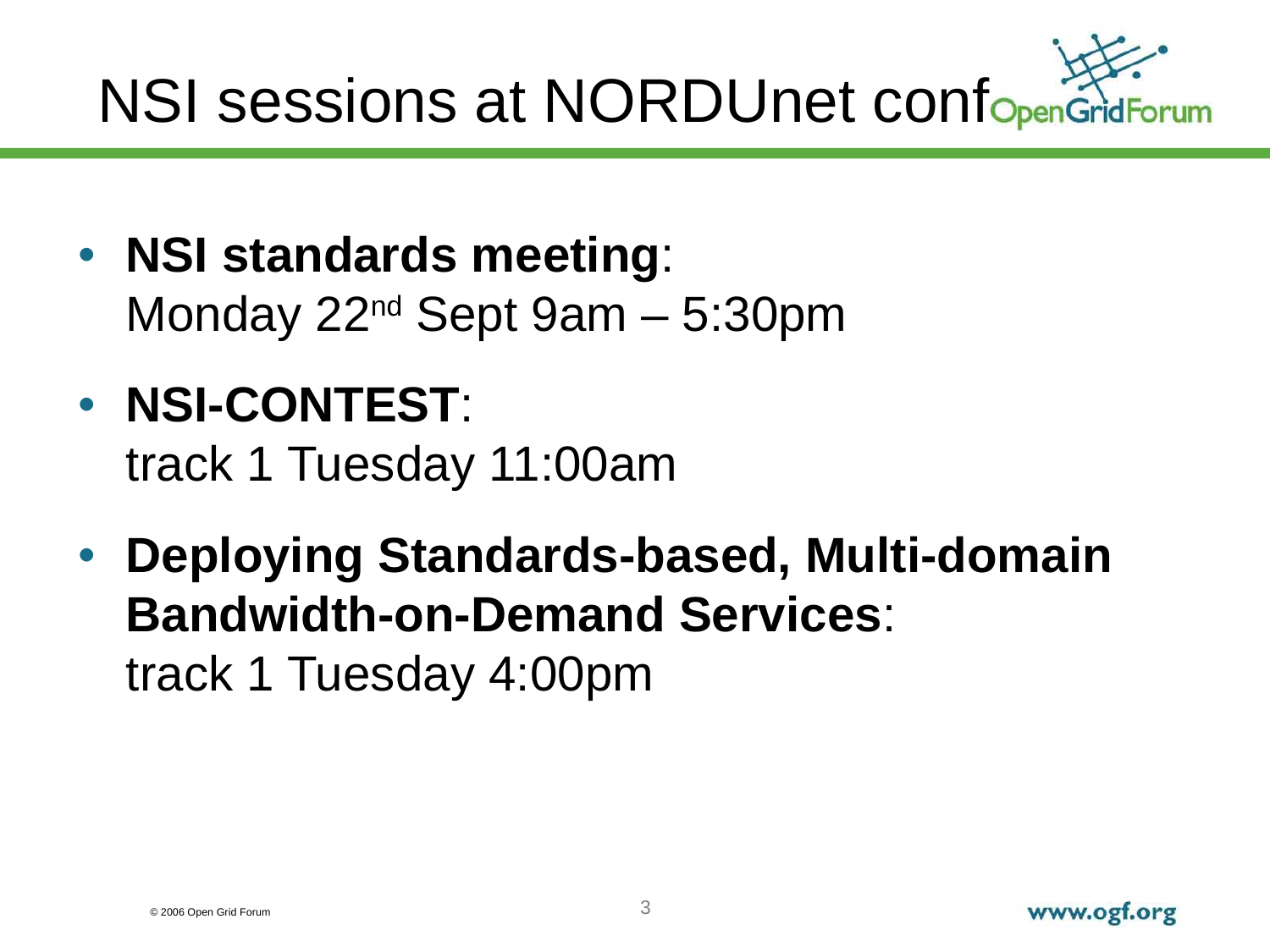

# NSI sessions at NORDUnet conf
NSI standards meeting:
Monday 22nd Sept 9am – 5:30pm
NSI-CONTEST:
track 1 Tuesday 11:00am
Deploying Standards-based, Multi-domain Bandwidth-on-Demand Services:
track 1 Tuesday 4:00pm

3